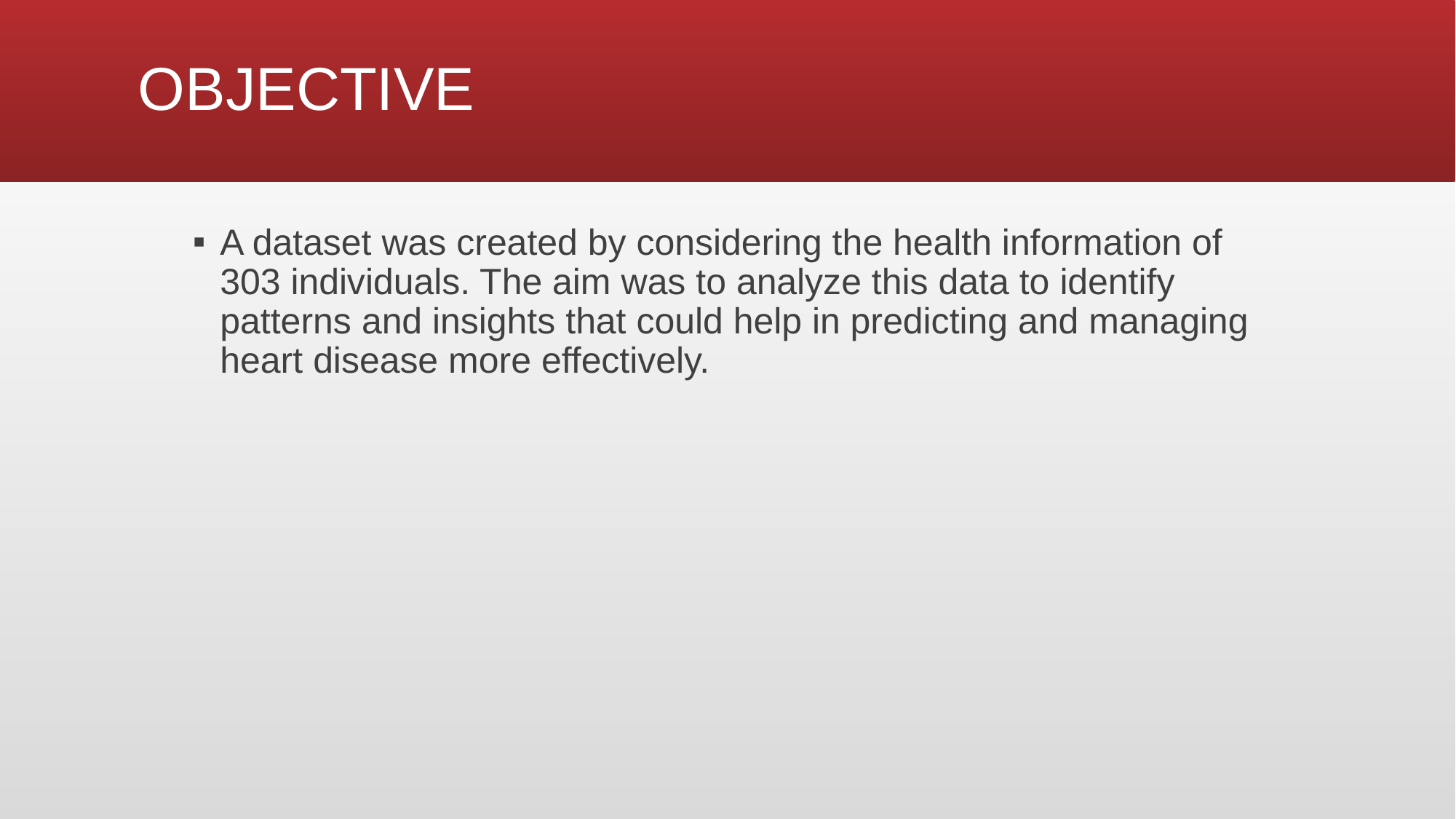

# OBJECTIVE
A dataset was created by considering the health information of 303 individuals. The aim was to analyze this data to identify patterns and insights that could help in predicting and managing heart disease more effectively.